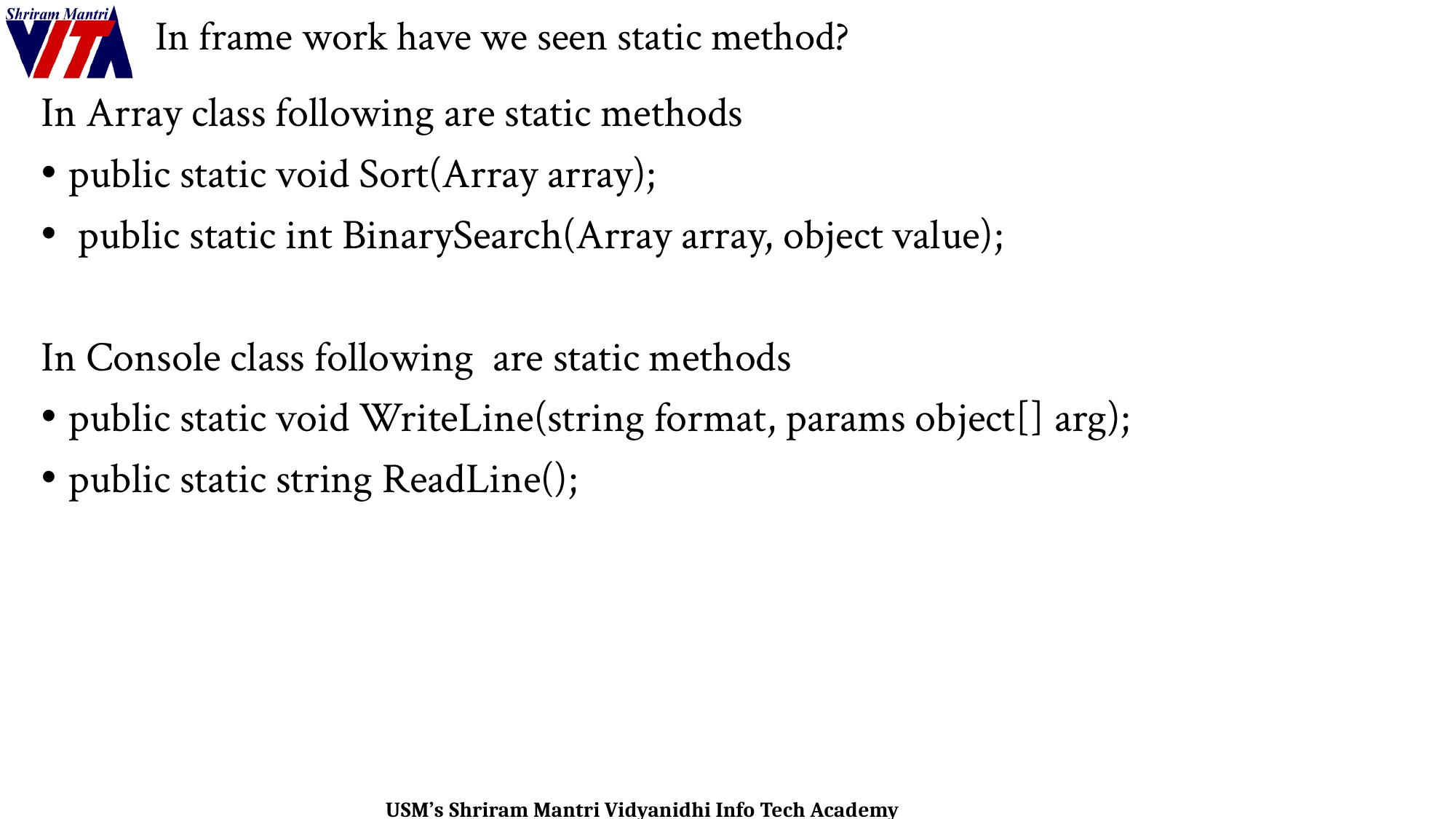

# In frame work have we seen static method?
In Array class following are static methods
public static void Sort(Array array);
 public static int BinarySearch(Array array, object value);

In Console class following  are static methods
public static void WriteLine(string format, params object[] arg);
public static string ReadLine();